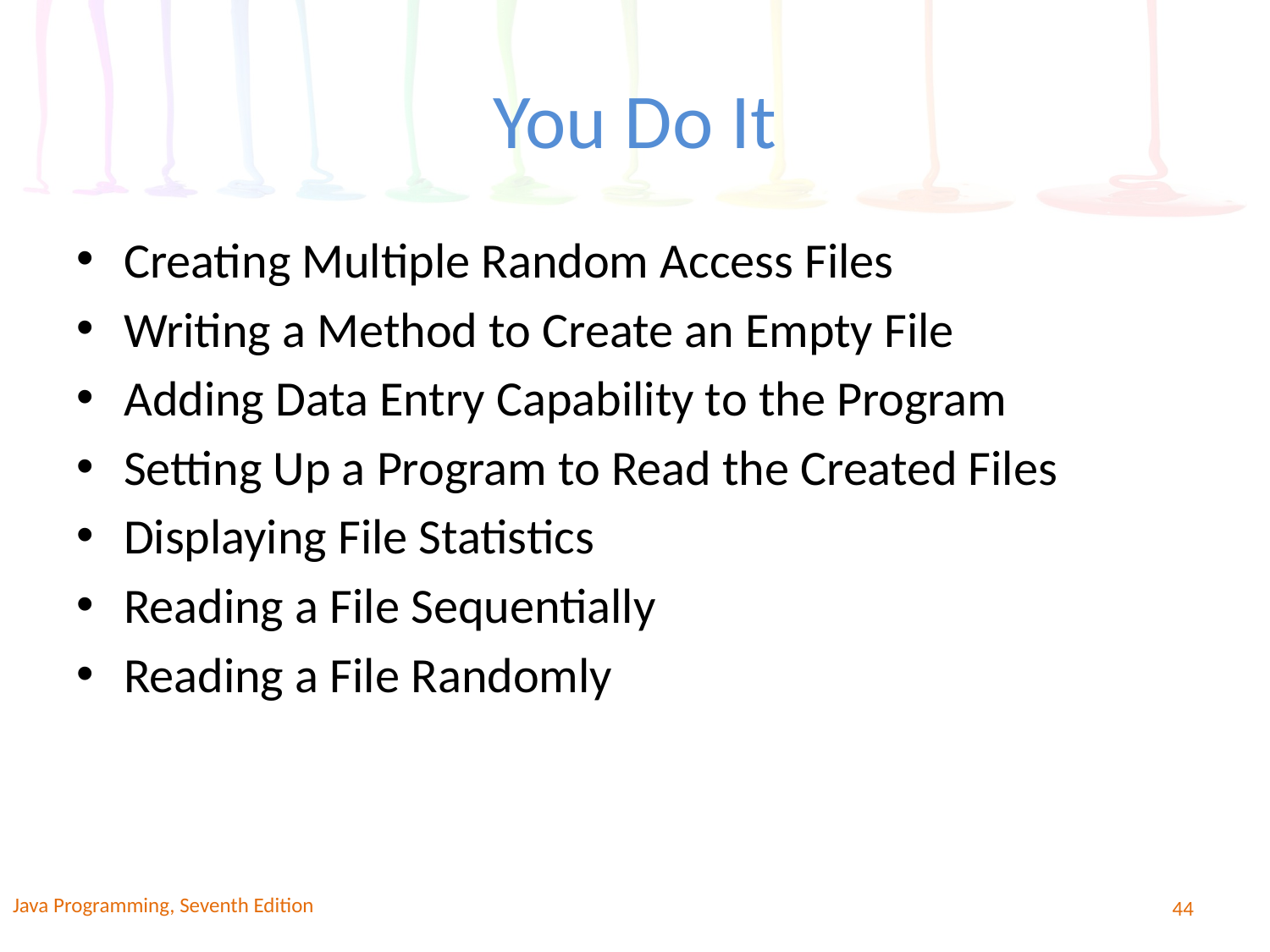

# You Do It
Creating Multiple Random Access Files
Writing a Method to Create an Empty File
Adding Data Entry Capability to the Program
Setting Up a Program to Read the Created Files
Displaying File Statistics
Reading a File Sequentially
Reading a File Randomly
Java Programming, Seventh Edition
44